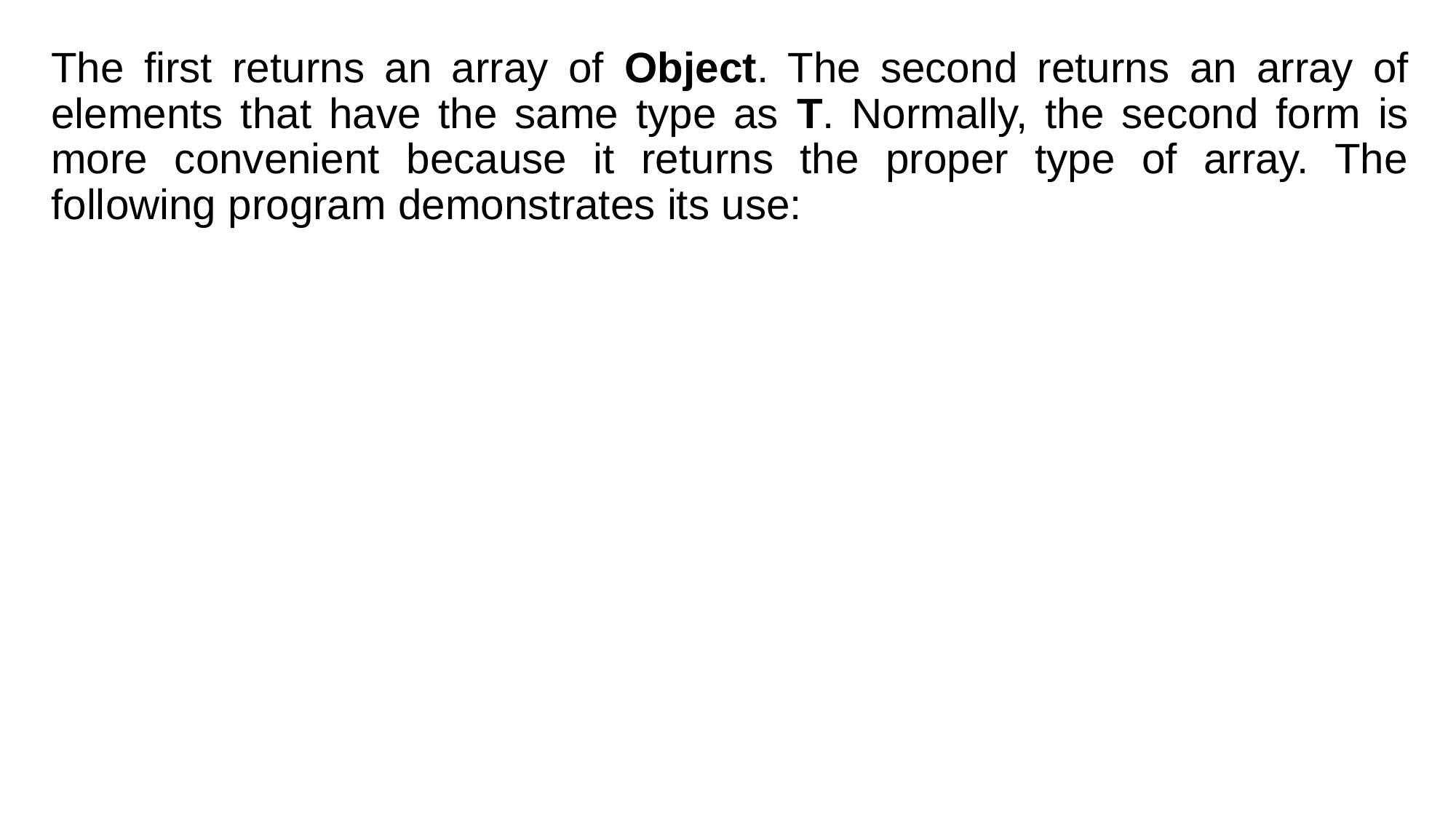

The first returns an array of Object. The second returns an array of elements that have the same type as T. Normally, the second form is more convenient because it returns the proper type of array. The following program demonstrates its use: